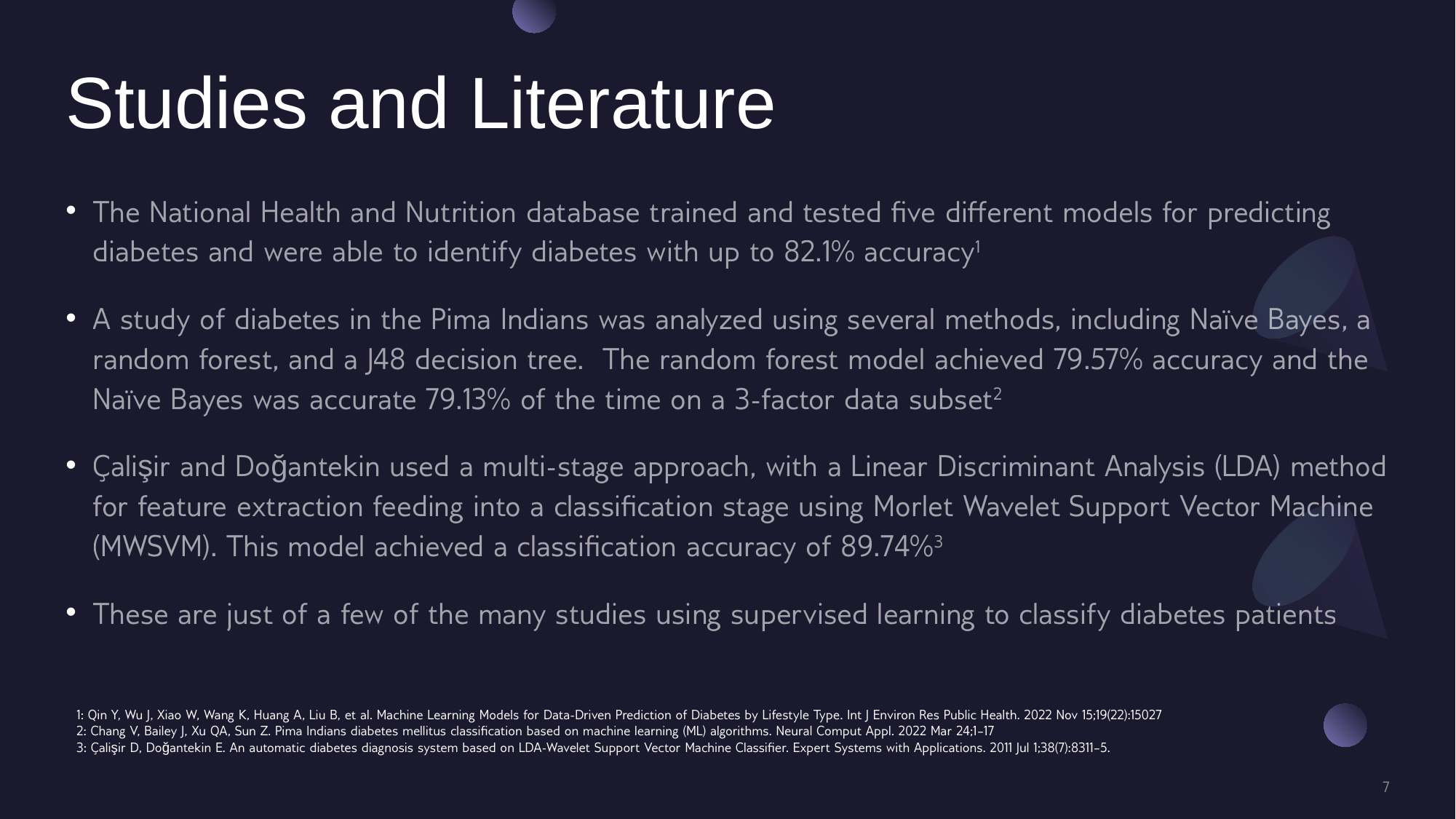

# Studies and Literature
The National Health and Nutrition database trained and tested five different models for predicting diabetes and were able to identify diabetes with up to 82.1% accuracy1
A study of diabetes in the Pima Indians was analyzed using several methods, including Naïve Bayes, a random forest, and a J48 decision tree.  The random forest model achieved 79.57% accuracy and the Naïve Bayes was accurate 79.13% of the time on a 3-factor data subset2
Çalişir and Doğantekin used a multi-stage approach, with a Linear Discriminant Analysis (LDA) method for feature extraction feeding into a classification stage using Morlet Wavelet Support Vector Machine (MWSVM). This model achieved a classification accuracy of 89.74%3
These are just of a few of the many studies using supervised learning to classify diabetes patients

1: Qin Y, Wu J, Xiao W, Wang K, Huang A, Liu B, et al. Machine Learning Models for Data-Driven Prediction of Diabetes by Lifestyle Type. Int J Environ Res Public Health. 2022 Nov 15;19(22):15027
2: Chang V, Bailey J, Xu QA, Sun Z. Pima Indians diabetes mellitus classification based on machine learning (ML) algorithms. Neural Comput Appl. 2022 Mar 24;1–17
3: Çalişir D, Doğantekin E. An automatic diabetes diagnosis system based on LDA-Wavelet Support Vector Machine Classifier. Expert Systems with Applications. 2011 Jul 1;38(7):8311–5.
7